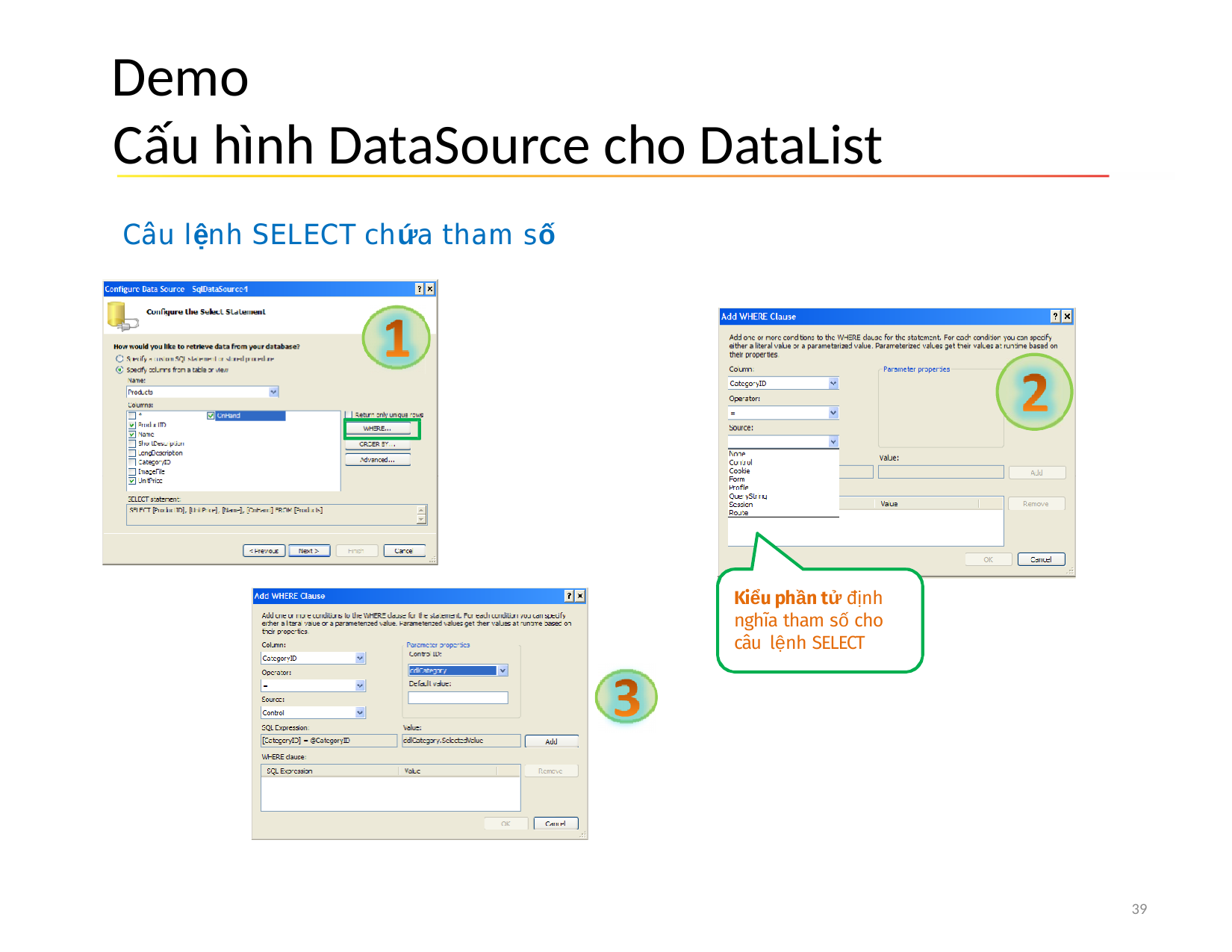

# Demo Cấu hình DataSource cho DataList

Câu lệnh SELECT chứa tham số

Kiểu phần tử định  nghĩa tham số cho câu  lệnh SELECT

39